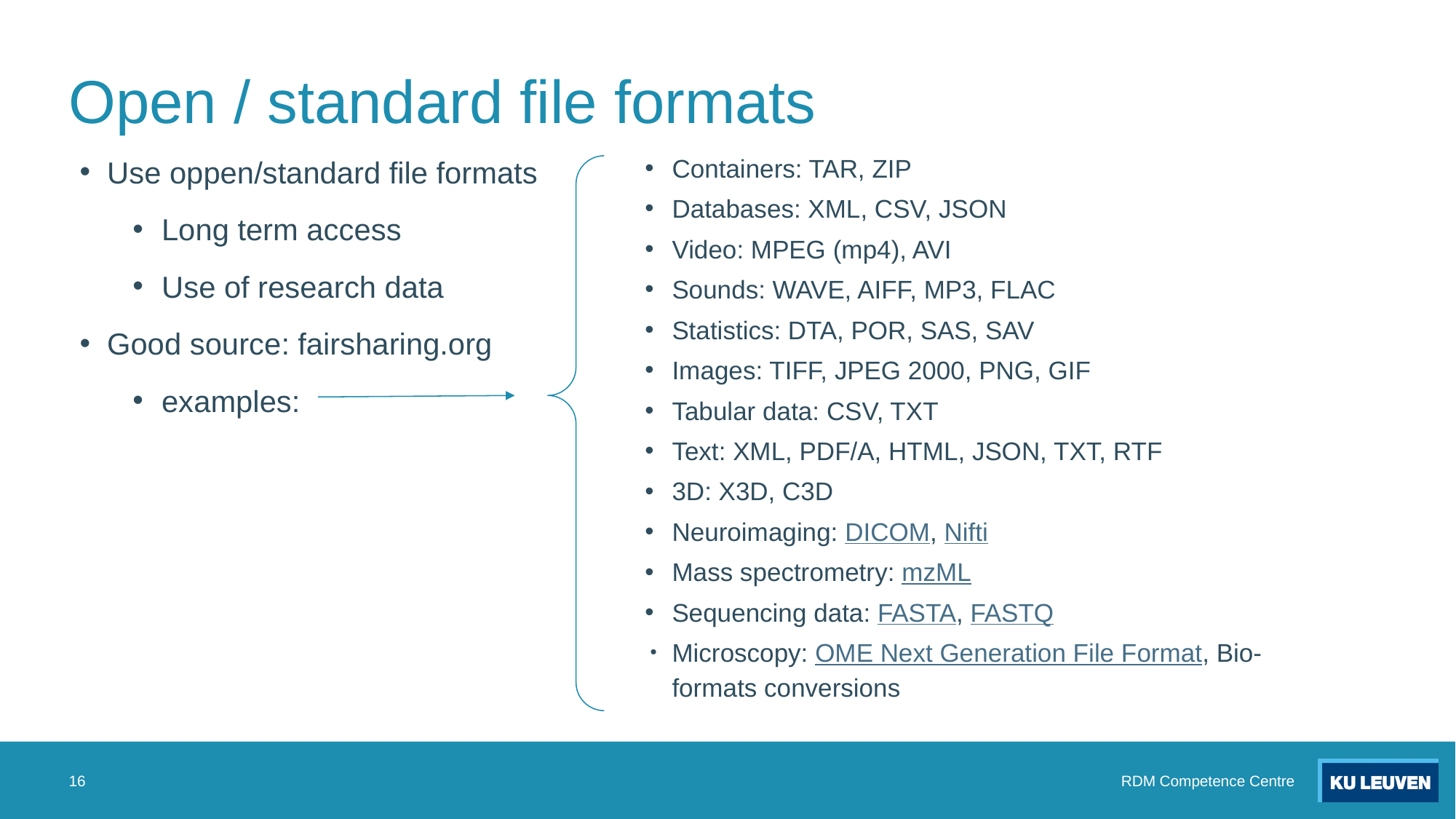

# Open / standard file formats
Use oppen/standard file formats
Long term access
Use of research data
Good source: fairsharing.org
examples:
Containers: TAR, ZIP
Databases: XML, CSV, JSON
Video: MPEG (mp4), AVI
Sounds: WAVE, AIFF, MP3, FLAC
Statistics: DTA, POR, SAS, SAV
Images: TIFF, JPEG 2000, PNG, GIF
Tabular data: CSV, TXT
Text: XML, PDF/A, HTML, JSON, TXT, RTF
3D: X3D, C3D
Neuroimaging: DICOM, Nifti
Mass spectrometry: mzML
Sequencing data: FASTA, FASTQ
Microscopy: OME Next Generation File Format, Bio-formats conversions

16
RDM Competence Centre